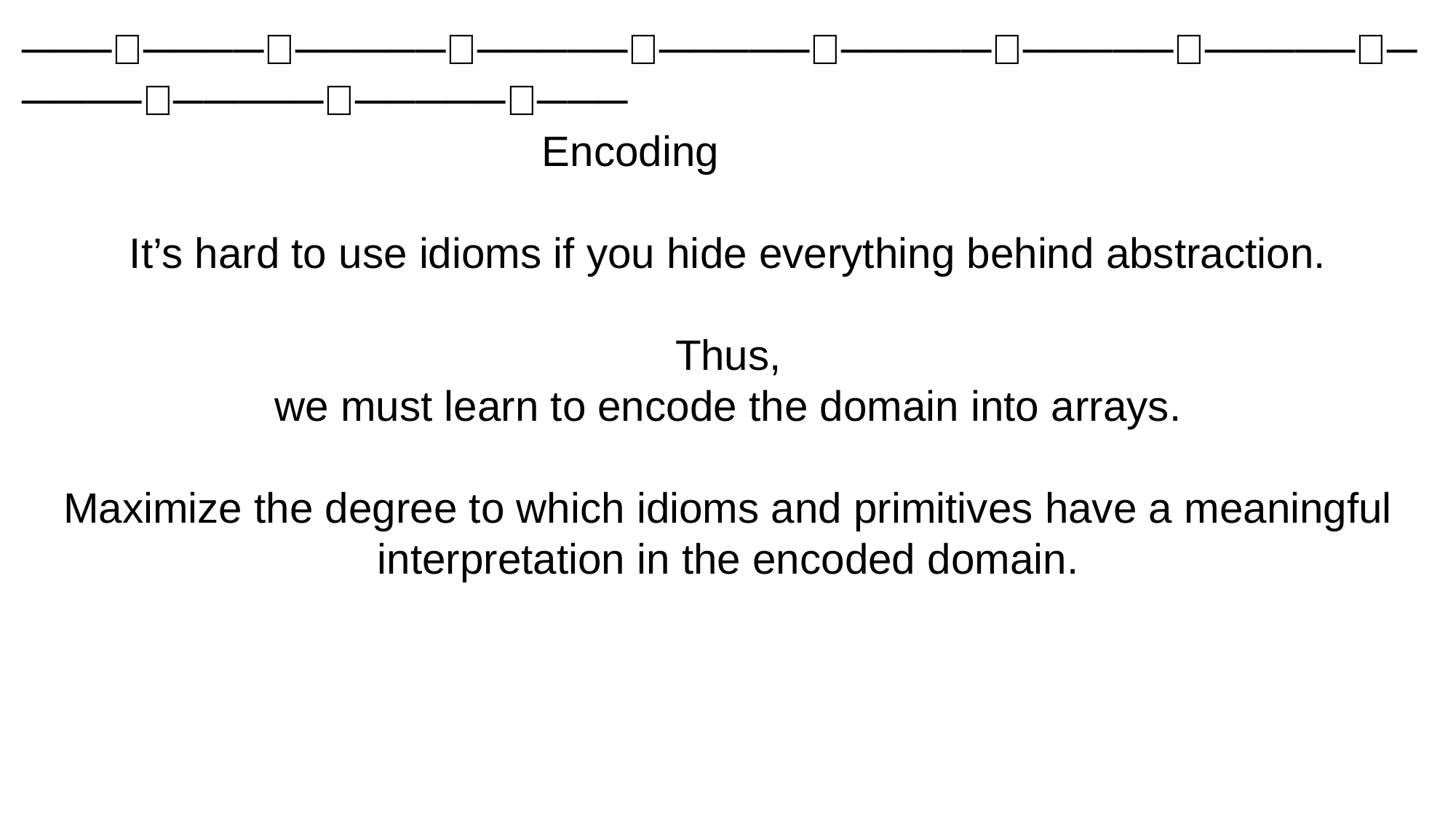

───􀓢────􀓢─────􀓢─────􀓢─────􀓢─────􀓢─────􀓢─────􀓥─────􀓢─────􀓢─────􀓢───
                                            Encoding

It’s hard to use idioms if you hide everything behind abstraction.

Thus,
we must learn to encode the domain into arrays.

Maximize the degree to which idioms and primitives have a meaningful interpretation in the encoded domain.